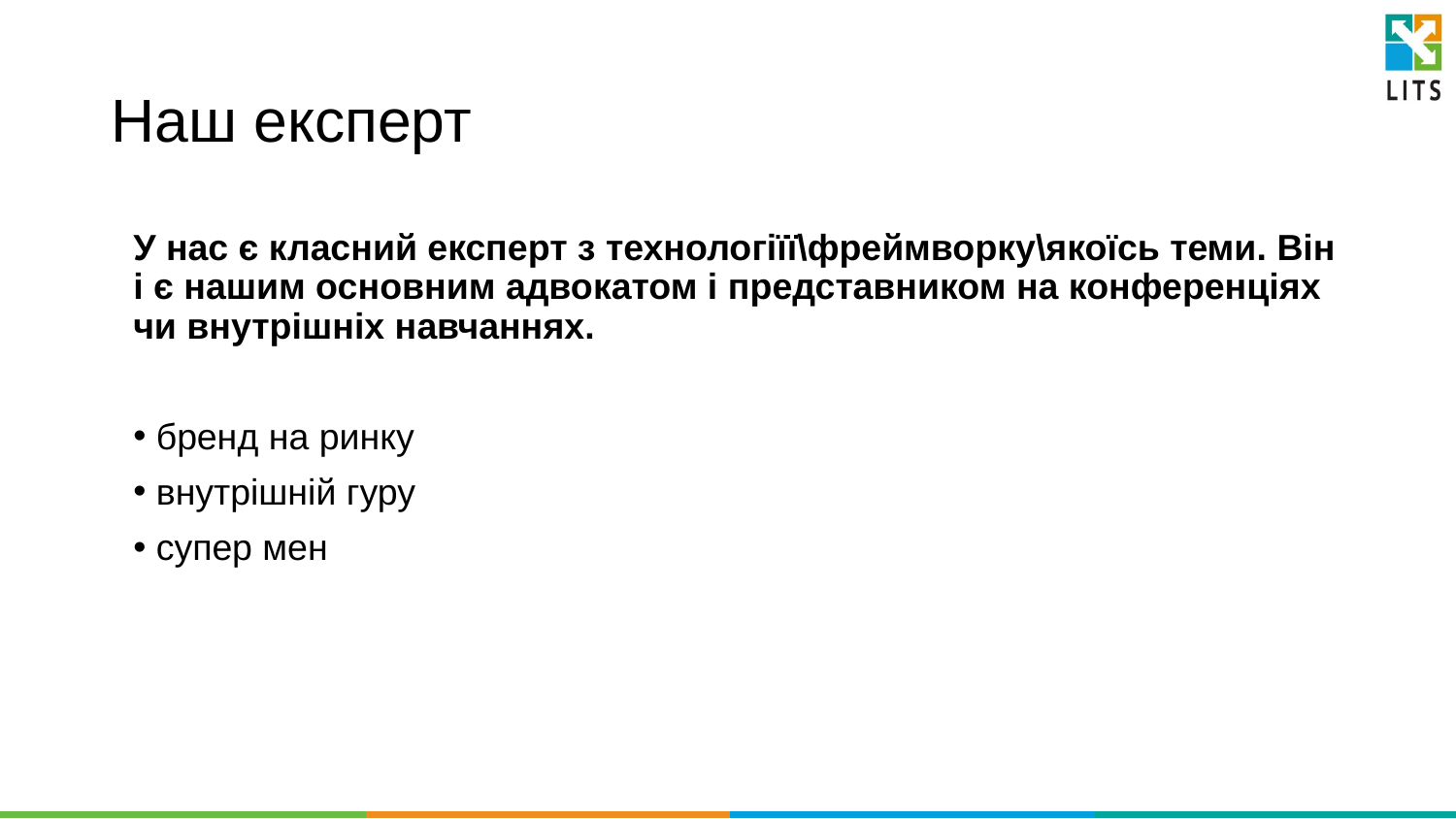

# Наш експерт
У нас є класний експерт з технологіїї\фреймворку\якоїсь теми. Він і є нашим основним адвокатом і представником на конференціях чи внутрішніх навчаннях.

 бренд на ринку
 внутрішній гуру
 супер мен